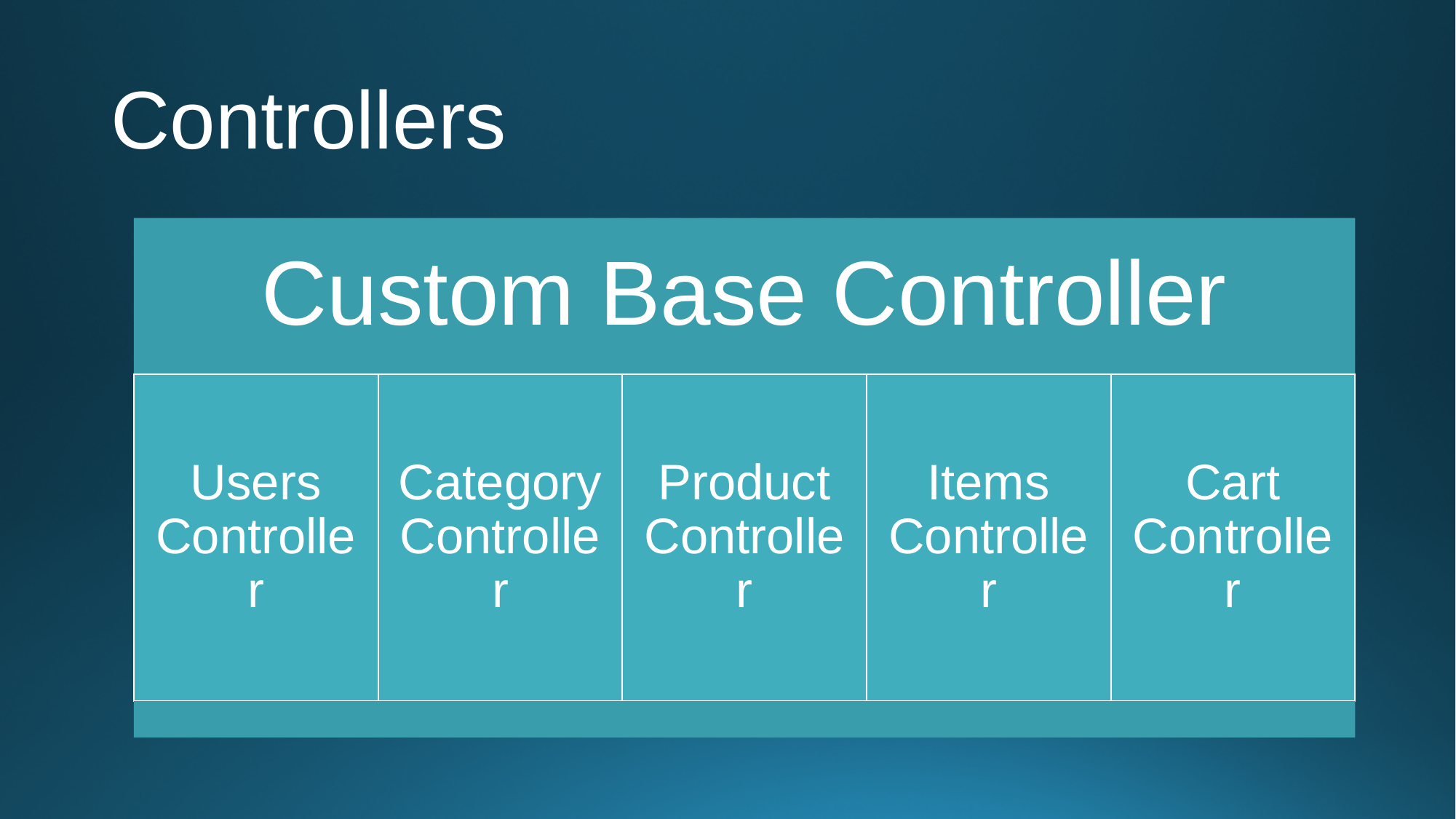

# Controllers
Custom Base Controller
Users Controller
Category Controller
Product Controller
Items Controller
Cart Controller